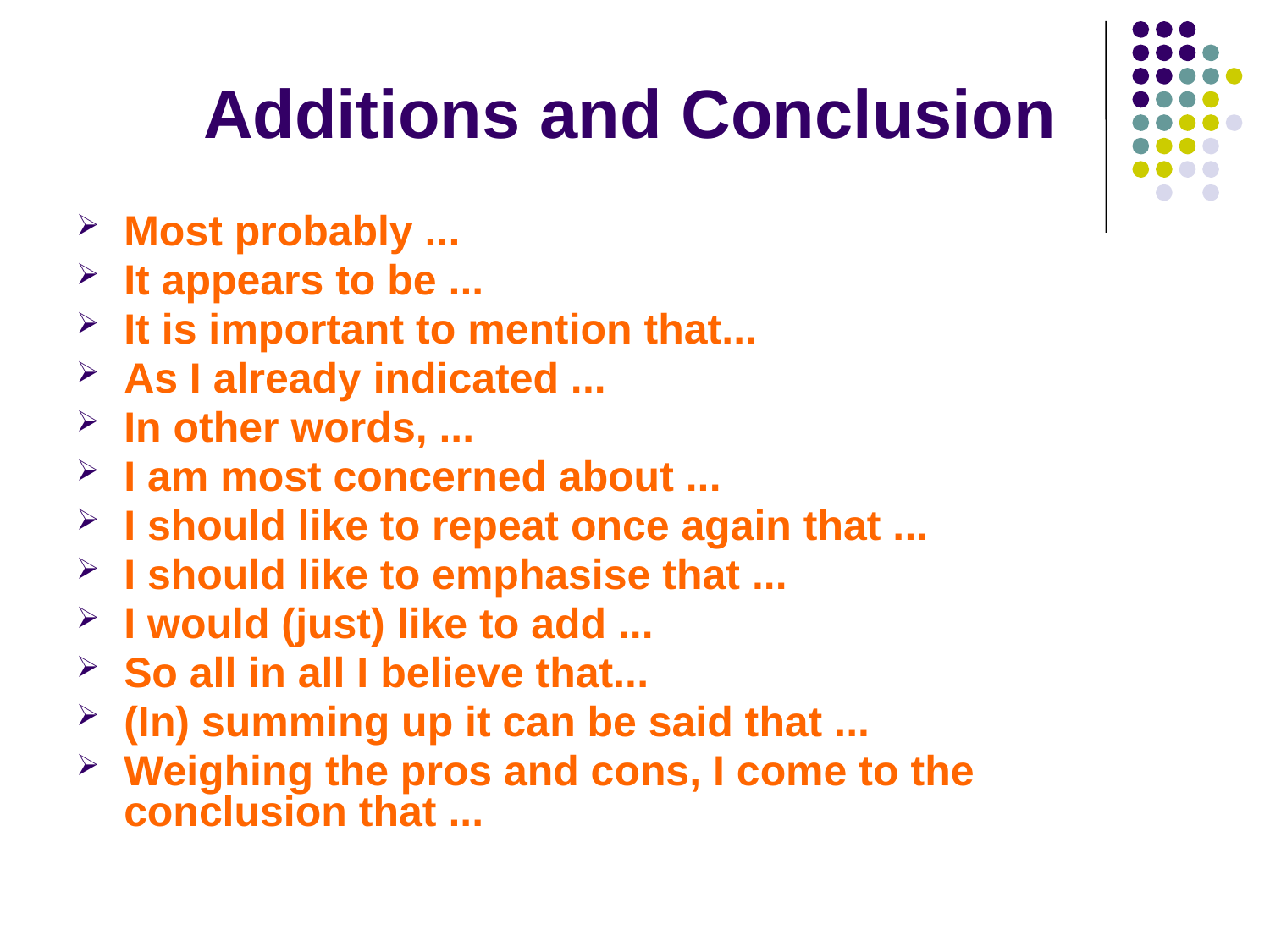

# Additions and Conclusion

Most probably ...
It appears to be ...
It is important to mention that...
As I already indicated ...
In other words, ...
I am most concerned about ...
I should like to repeat once again that ...
I should like to emphasise that ...
I would (just) like to add ...
So all in all I believe that...
(In) summing up it can be said that ...
Weighing the pros and cons, I come to the conclusion that ...